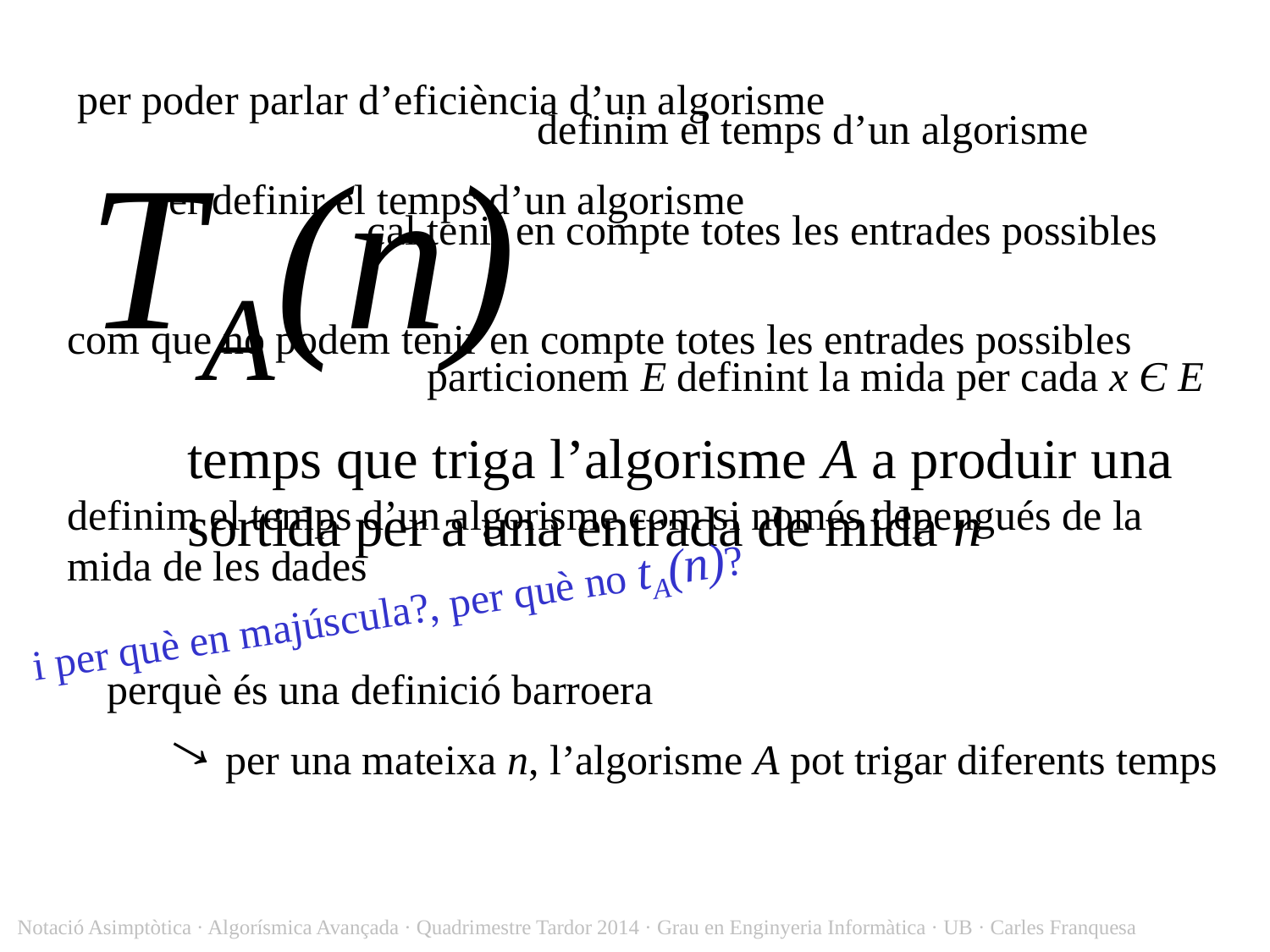

per poder parlar d’eficiència d’un algorisme
definim el temps d’un algorisme
TA(n)
per definir el temps d’un algorisme
cal tenir en compte totes les entrades possibles
com que no podem tenir en compte totes les entrades possibles
particionem E definint la mida per cada x Є E
temps que triga l’algorisme A a produir una sortida per a una entrada de mida n
definim el temps d’un algorisme com si només depengués de la mida de les dades
i per què en majúscula?, per què no tA(n)?
perquè és una definició barroera
→
per una mateixa n, l’algorisme A pot trigar diferents temps